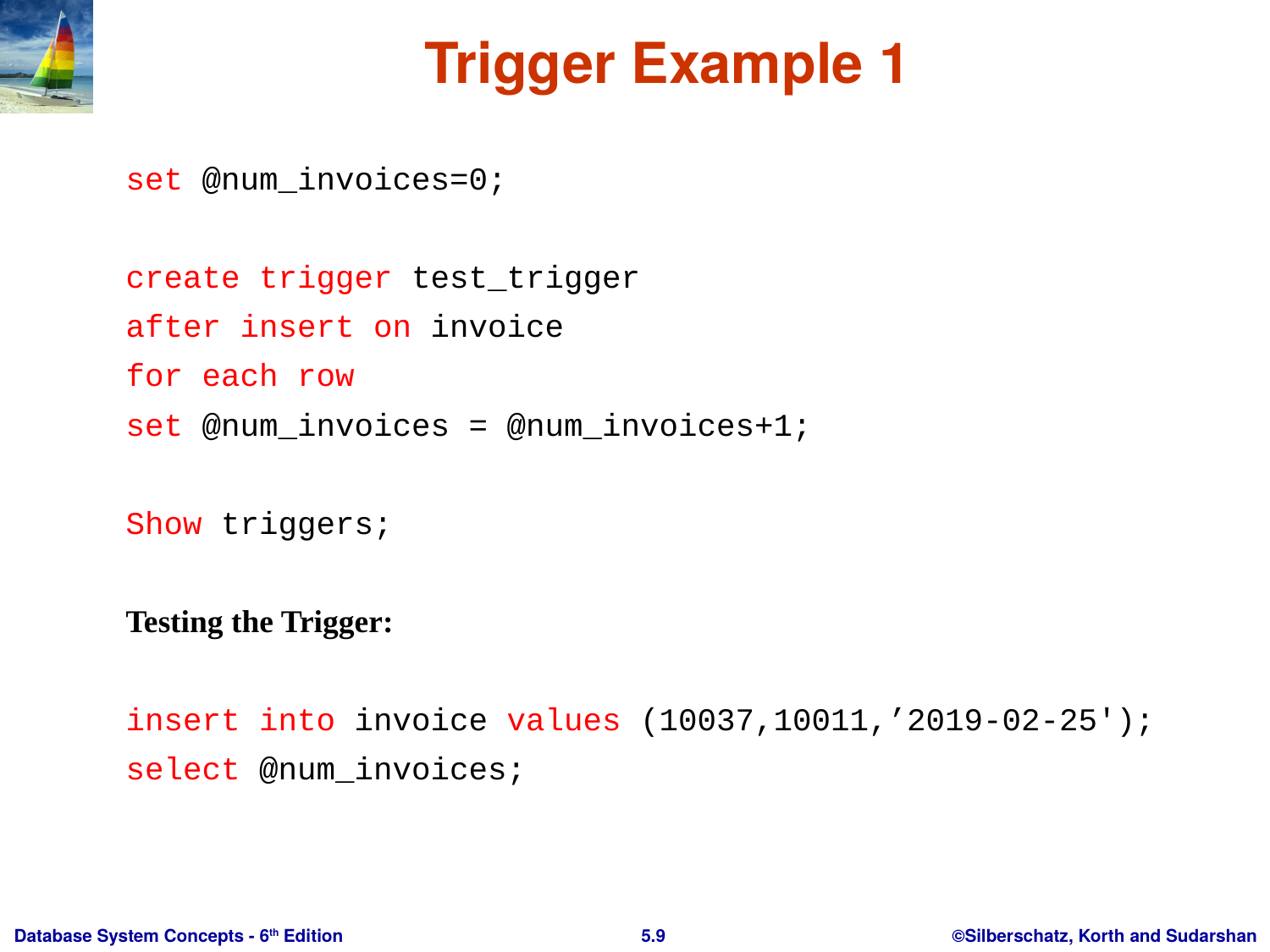

# Trigger Example 1
set @num_invoices=0;

create trigger test_trigger
after insert on invoice
for each row
set @num_invoices = @num_invoices+1;

Show triggers;

Testing the Trigger:

insert into invoice values (10037,10011,’2019-02-25');
select @num_invoices;